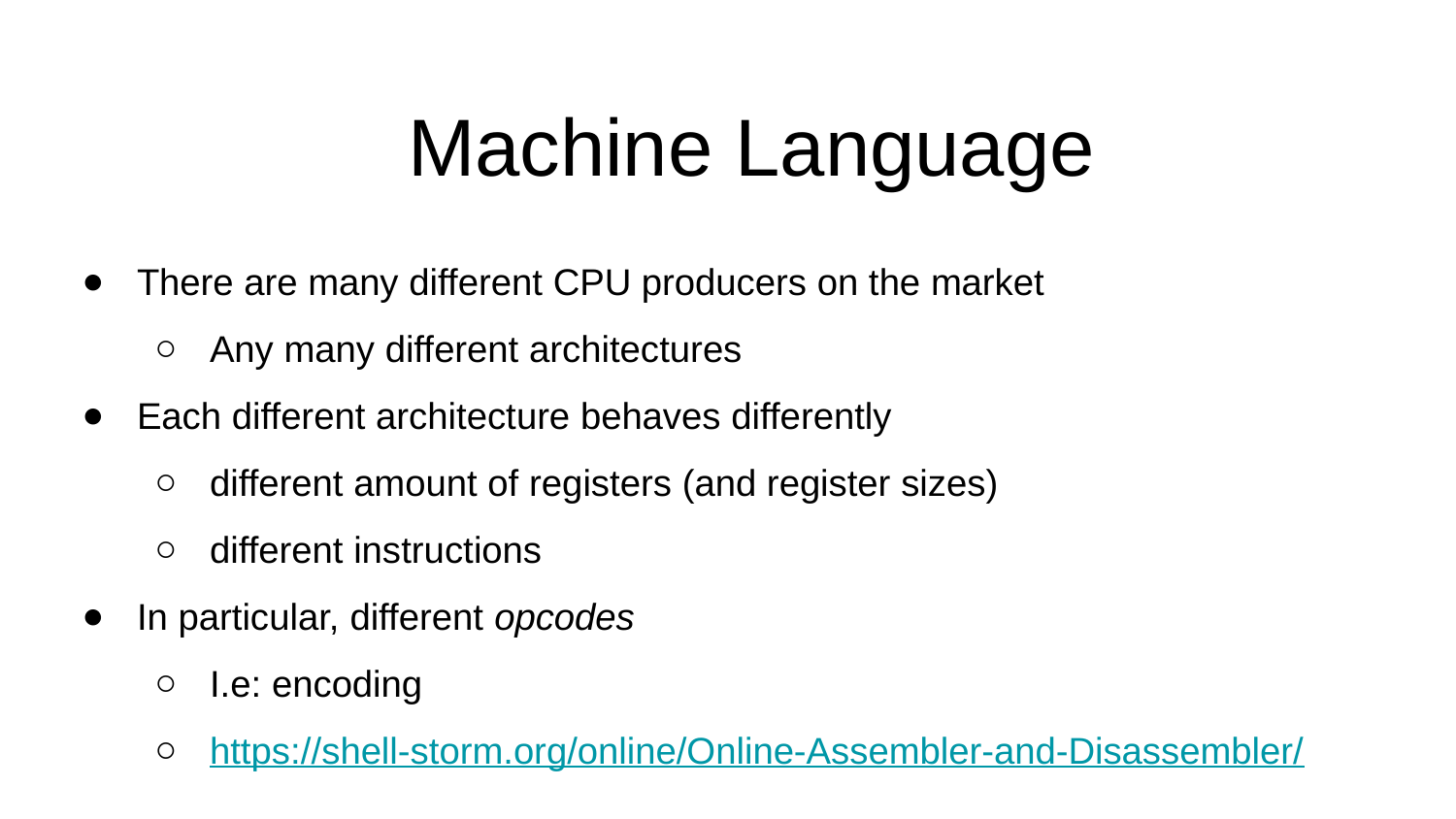

# Machine Language
There are many different CPU producers on the market
Any many different architectures
Each different architecture behaves differently
different amount of registers (and register sizes)
different instructions
In particular, different opcodes
I.e: encoding
https://shell-storm.org/online/Online-Assembler-and-Disassembler/